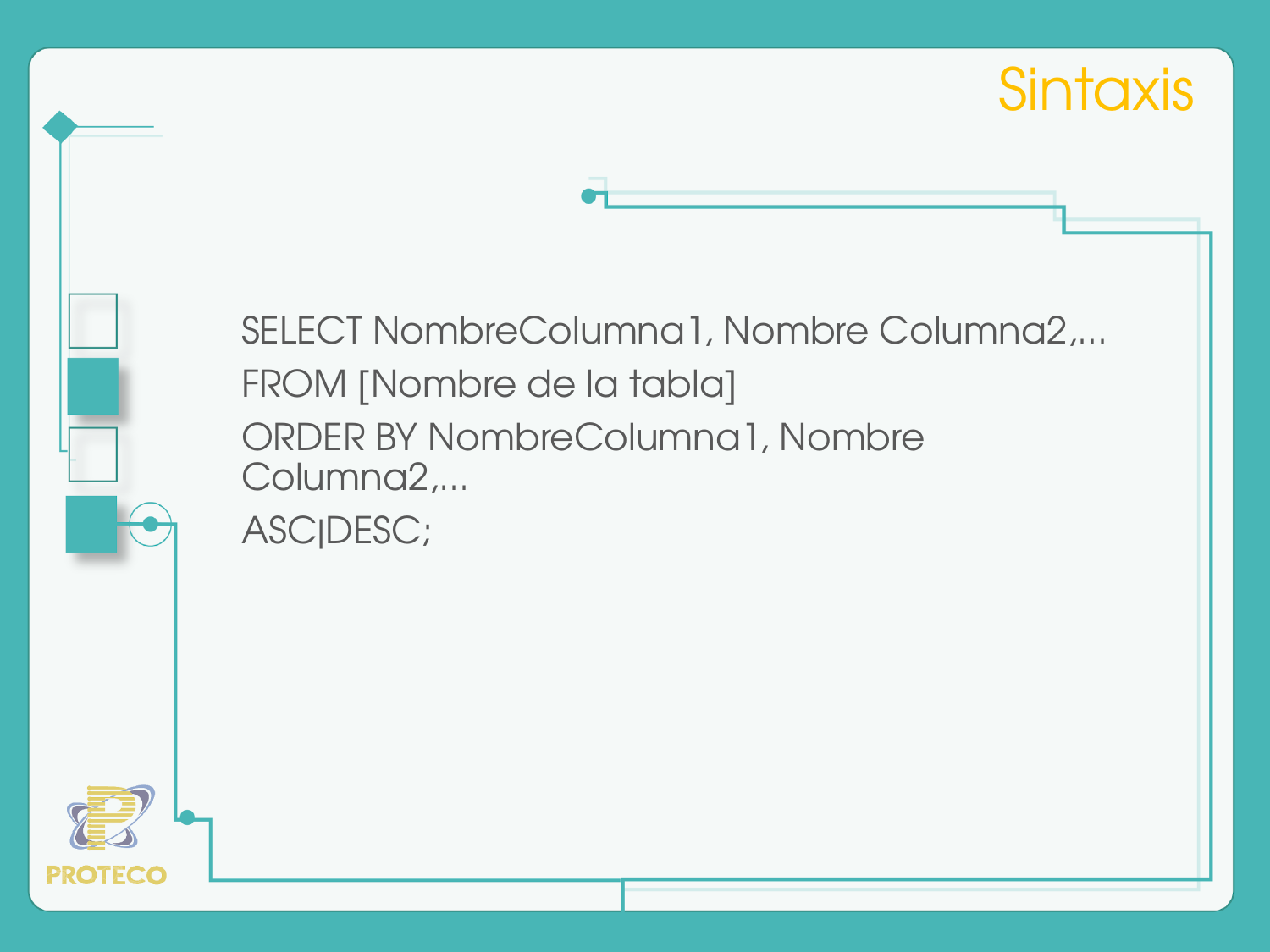

# Sintaxis

SELECT NombreColumna1, Nombre Columna2,...
FROM [Nombre de la tabla]
ORDER BY NombreColumna1, Nombre Columna2,...
ASC|DESC;